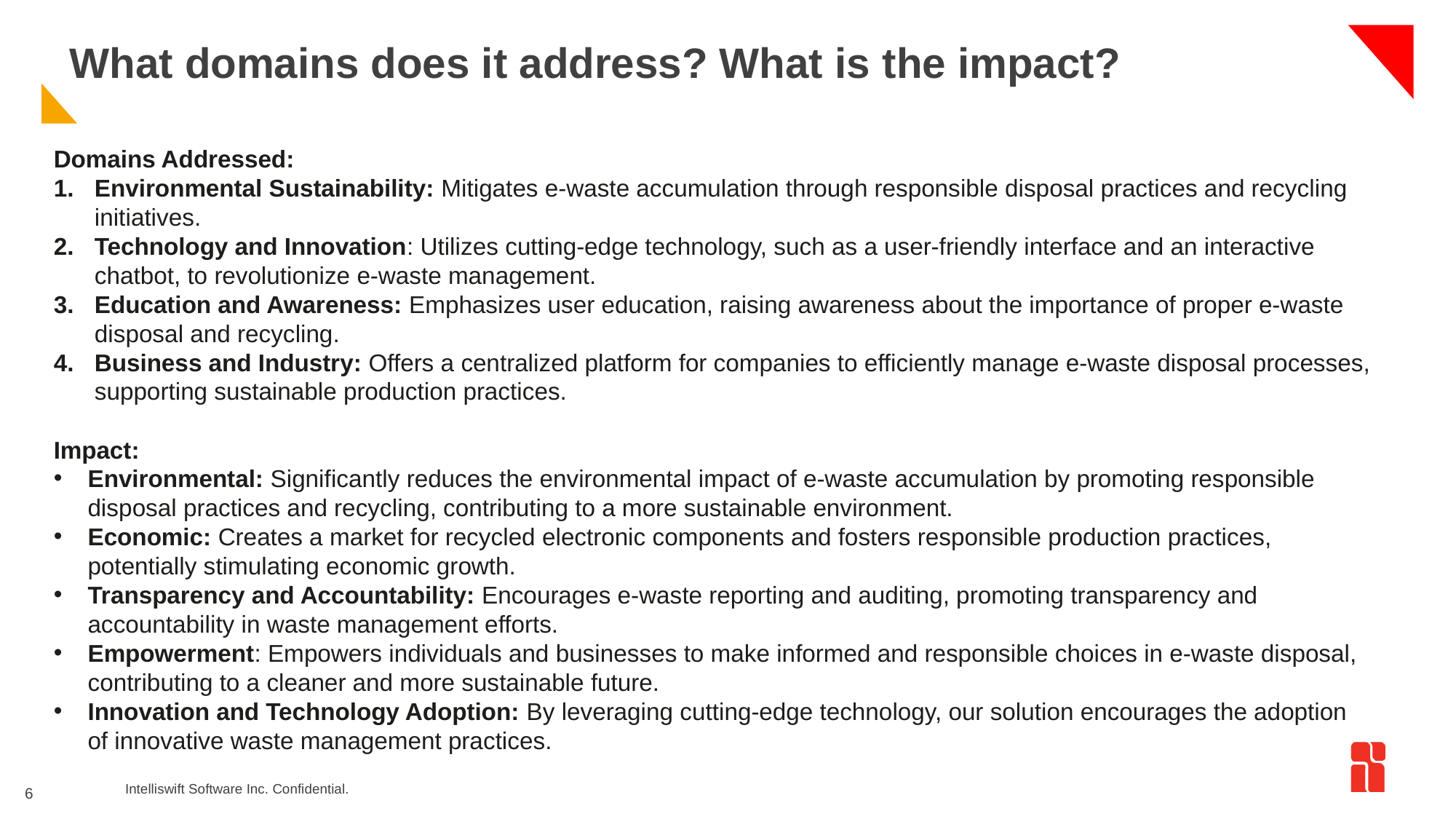

# What domains does it address? What is the impact?

Domains Addressed:
Environmental Sustainability: Mitigates e-waste accumulation through responsible disposal practices and recycling initiatives.
Technology and Innovation: Utilizes cutting-edge technology, such as a user-friendly interface and an interactive chatbot, to revolutionize e-waste management.
Education and Awareness: Emphasizes user education, raising awareness about the importance of proper e-waste disposal and recycling.
Business and Industry: Offers a centralized platform for companies to efficiently manage e-waste disposal processes, supporting sustainable production practices.

Impact:
Environmental: Significantly reduces the environmental impact of e-waste accumulation by promoting responsible disposal practices and recycling, contributing to a more sustainable environment.
Economic: Creates a market for recycled electronic components and fosters responsible production practices, potentially stimulating economic growth.
Transparency and Accountability: Encourages e-waste reporting and auditing, promoting transparency and accountability in waste management efforts.
Empowerment: Empowers individuals and businesses to make informed and responsible choices in e-waste disposal, contributing to a cleaner and more sustainable future.
Innovation and Technology Adoption: By leveraging cutting-edge technology, our solution encourages the adoption of innovative waste management practices.